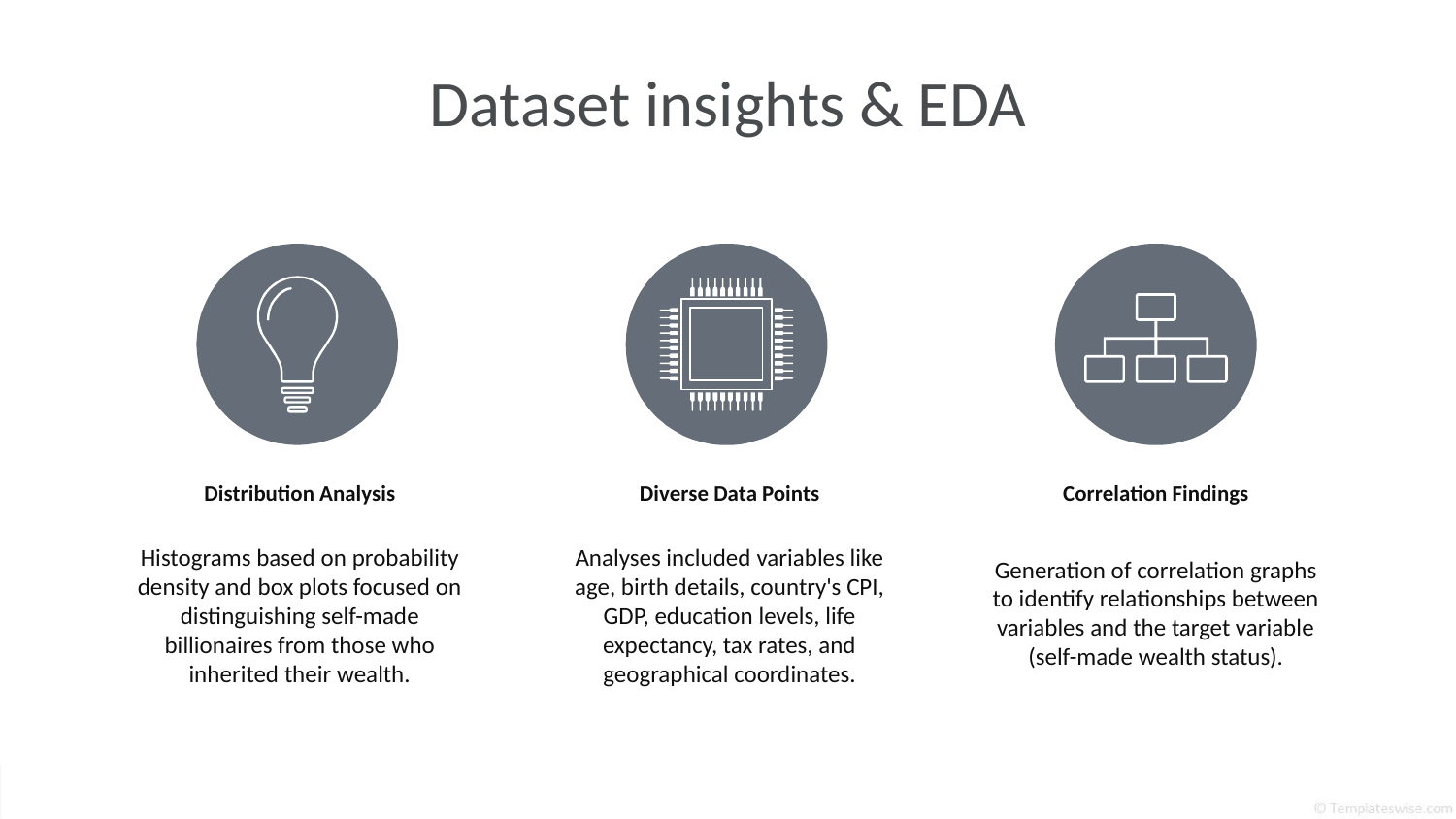

# Dataset insights & EDA
Distribution Analysis
Diverse Data Points
Correlation Findings
Generation of correlation graphs to identify relationships between variables and the target variable (self-made wealth status).
Histograms based on probability density and box plots focused on distinguishing self-made billionaires from those who inherited their wealth.
Analyses included variables like age, birth details, country's CPI, GDP, education levels, life expectancy, tax rates, and geographical coordinates.